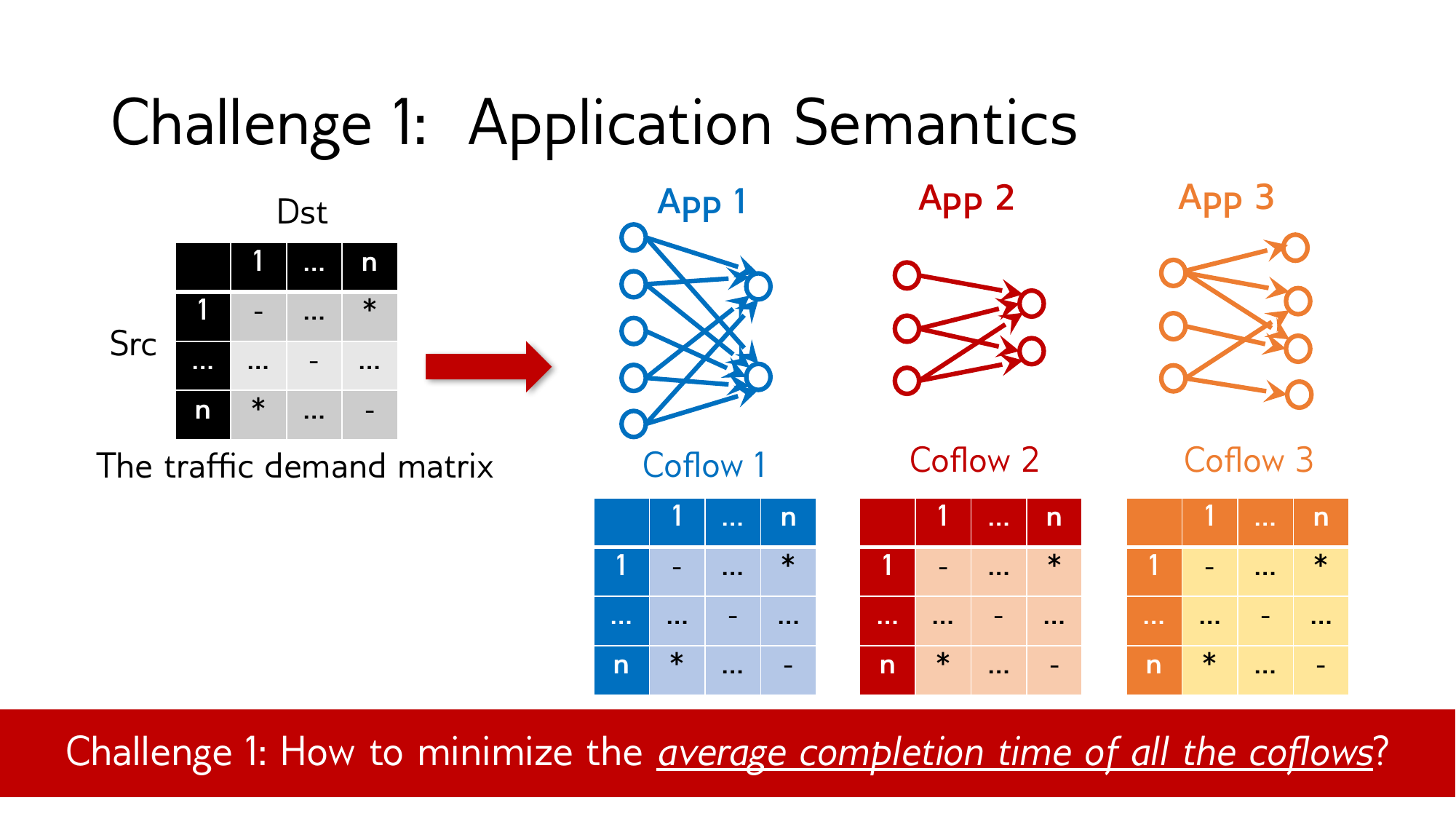

# Challenge 1:  Application Semantics
App 3

App 2

App 1

Dst

|  | 1 | … | n |
| --- | --- | --- | --- |
| 1 | - | … | \* |
| … | … | - | … |
| n | \* | … | - |
Src

Coflow 2

Coflow 3

Coflow 1

The traffic demand matrix
|  | 1 | … | n |
| --- | --- | --- | --- |
| 1 | - | … | \* |
| … | … | - | … |
| n | \* | … | - |
|  | 1 | … | n |
| --- | --- | --- | --- |
| 1 | - | … | \* |
| … | … | - | … |
| n | \* | … | - |
|  | 1 | … | n |
| --- | --- | --- | --- |
| 1 | - | … | \* |
| … | … | - | … |
| n | \* | … | - |

Challenge 1: How to minimize the average completion time of all the coflows?